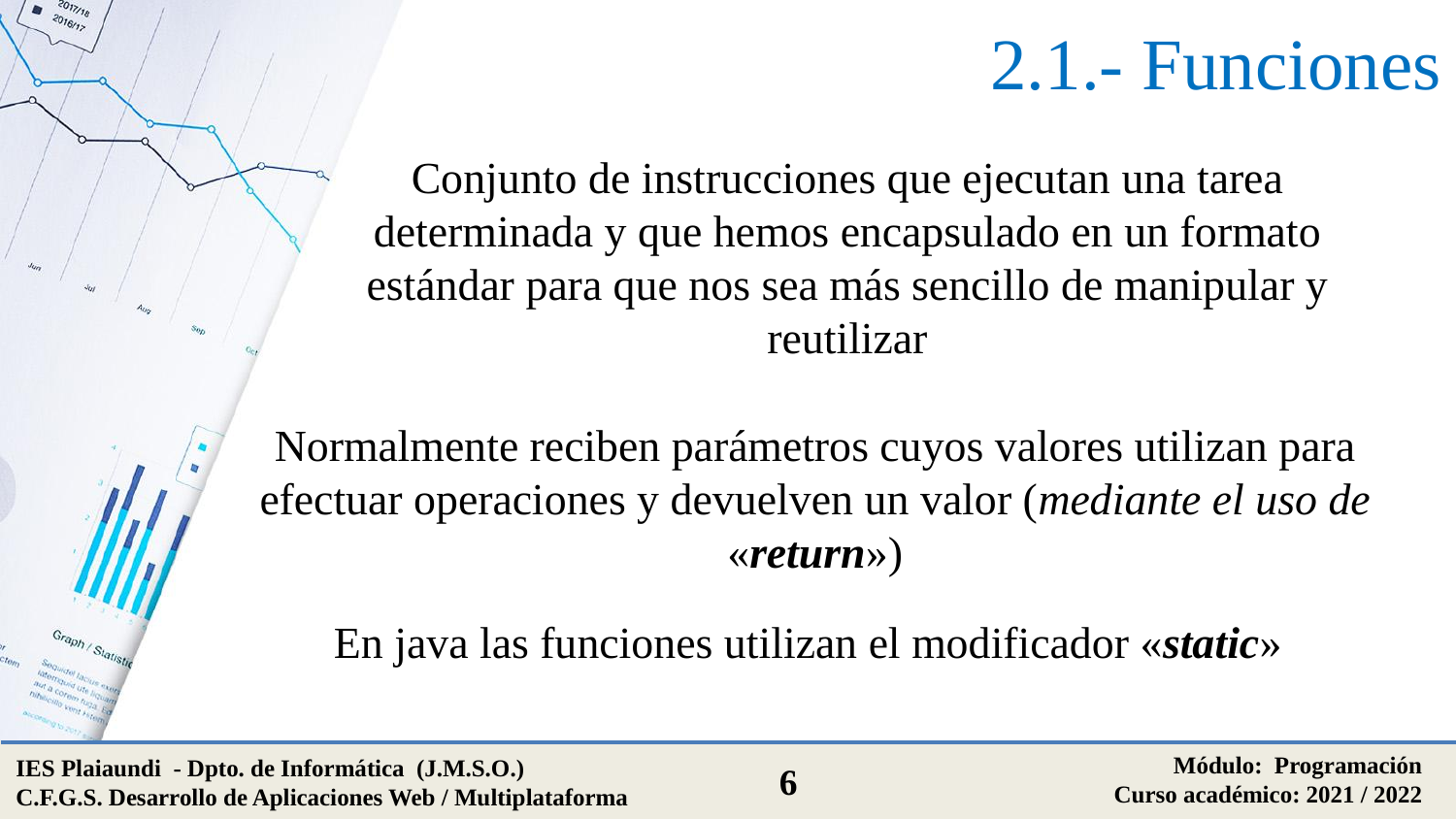

# 2.1.- Funciones
Conjunto de instrucciones que ejecutan una tarea determinada y que hemos encapsulado en un formato estándar para que nos sea más sencillo de manipular y reutilizar
Normalmente reciben parámetros cuyos valores utilizan para efectuar operaciones y devuelven un valor (mediante el uso de «return»)
En java las funciones utilizan el modificador «static»

Módulo:  Programación
Curso académico: 2021 / 2022
IES Plaiaundi  - Dpto. de Informática  (J.M.S.O.)
C.F.G.S. Desarrollo de Aplicaciones Web / Multiplataforma
6